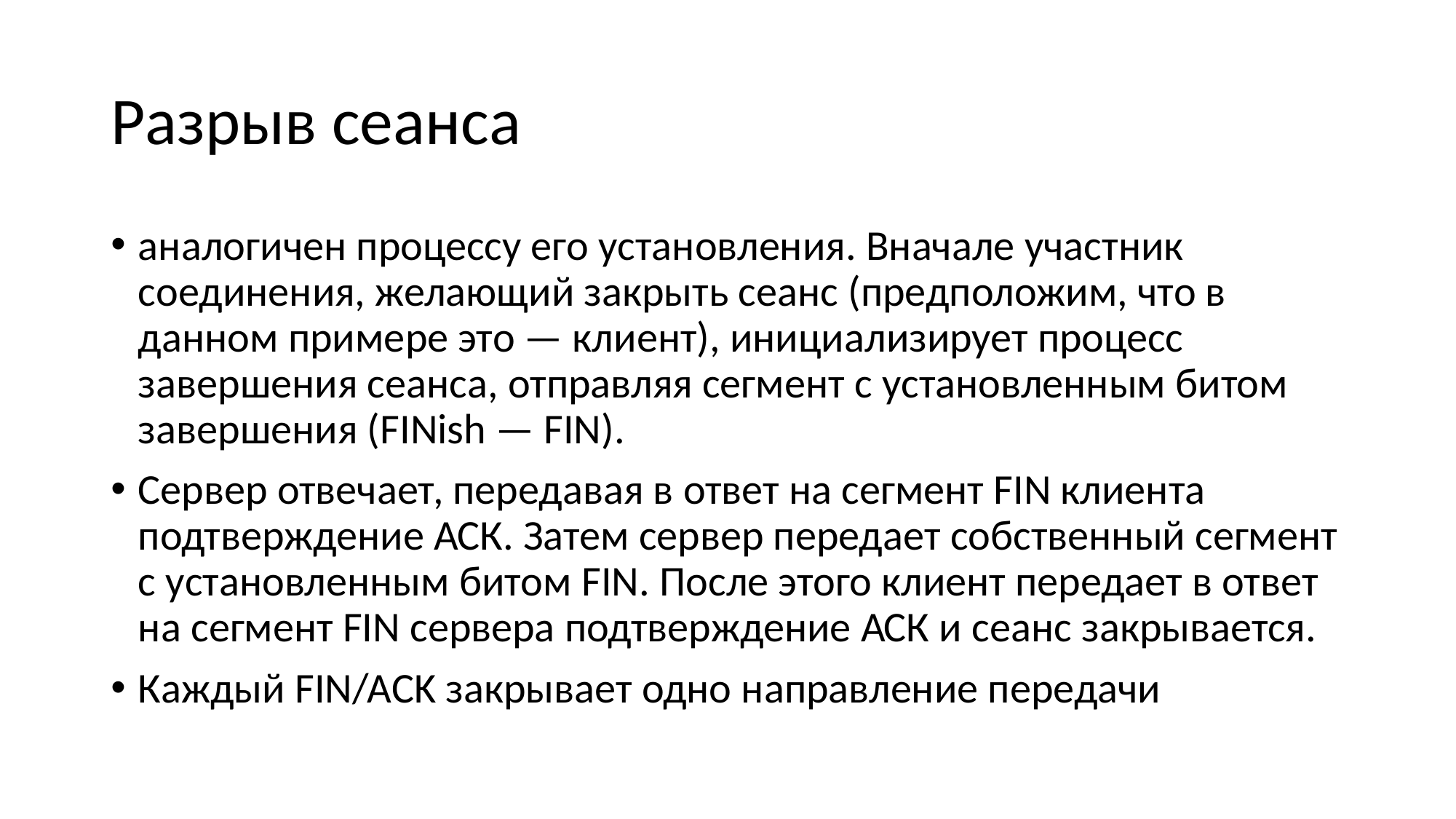

# Разрыв сеанса
аналогичен процессу его установления. Вначале участник соединения, желающий закрыть сеанс (предположим, что в данном примере это — клиент), инициализирует процесс завершения сеанса, отправляя сегмент с установленным битом завершения (FINish — FIN).
Сервер отвечает, передавая в ответ на сегмент FIN клиента подтверждение АСК. Затем сервер передает собственный сегмент с установленным битом FIN. После этого клиент передает в ответ на сегмент FIN сервера подтверждение АСК и сеанс закрывается.
Каждый FIN/ACK закрывает одно направление передачи